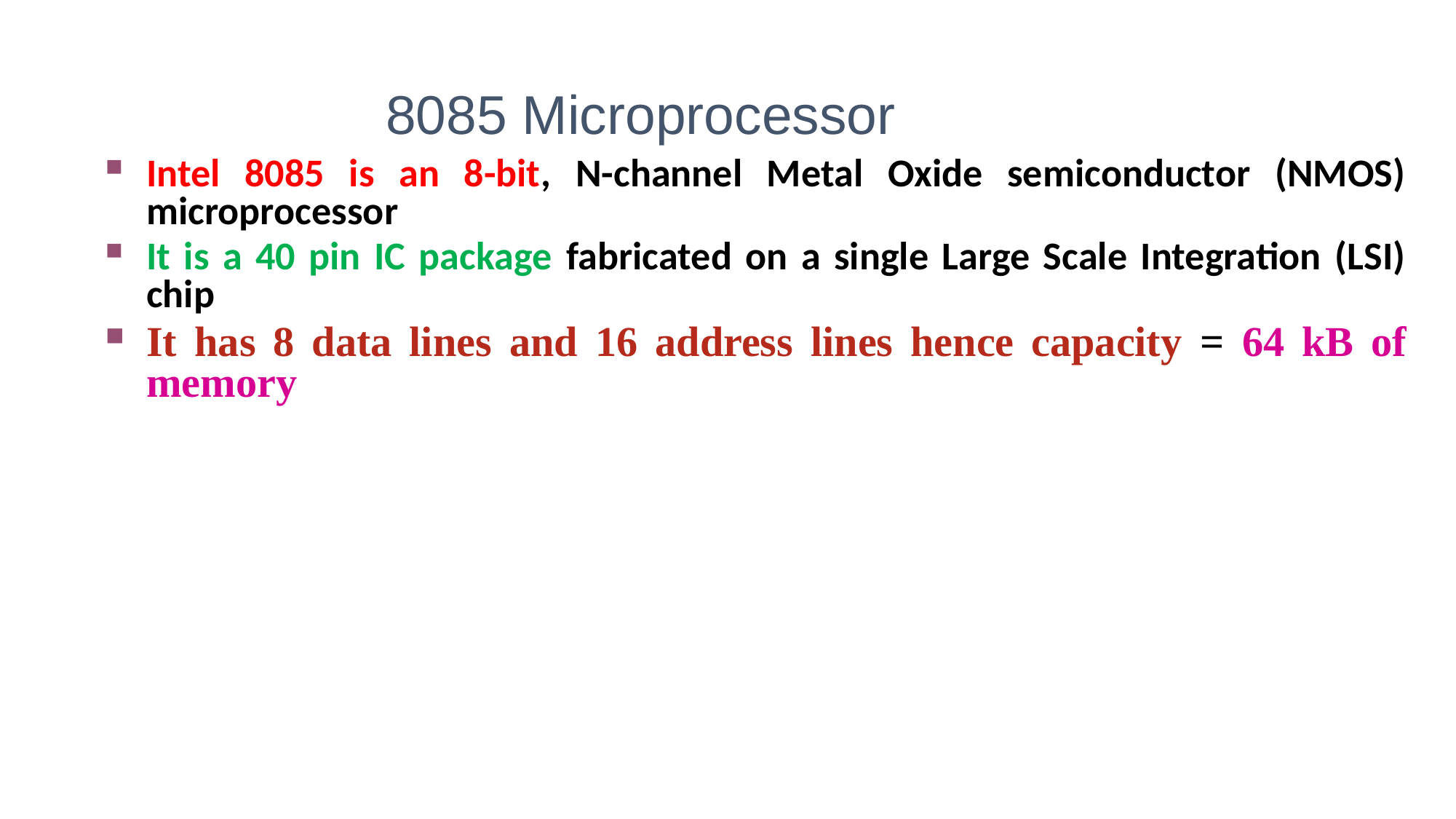

8085 Microprocessor
Intel 8085 is an 8-bit, N-channel Metal Oxide semiconductor (NMOS) microprocessor
It is a 40 pin IC package fabricated on a single Large Scale Integration (LSI) chip
It has 8 data lines and 16 address lines hence capacity = 64 kB of memory